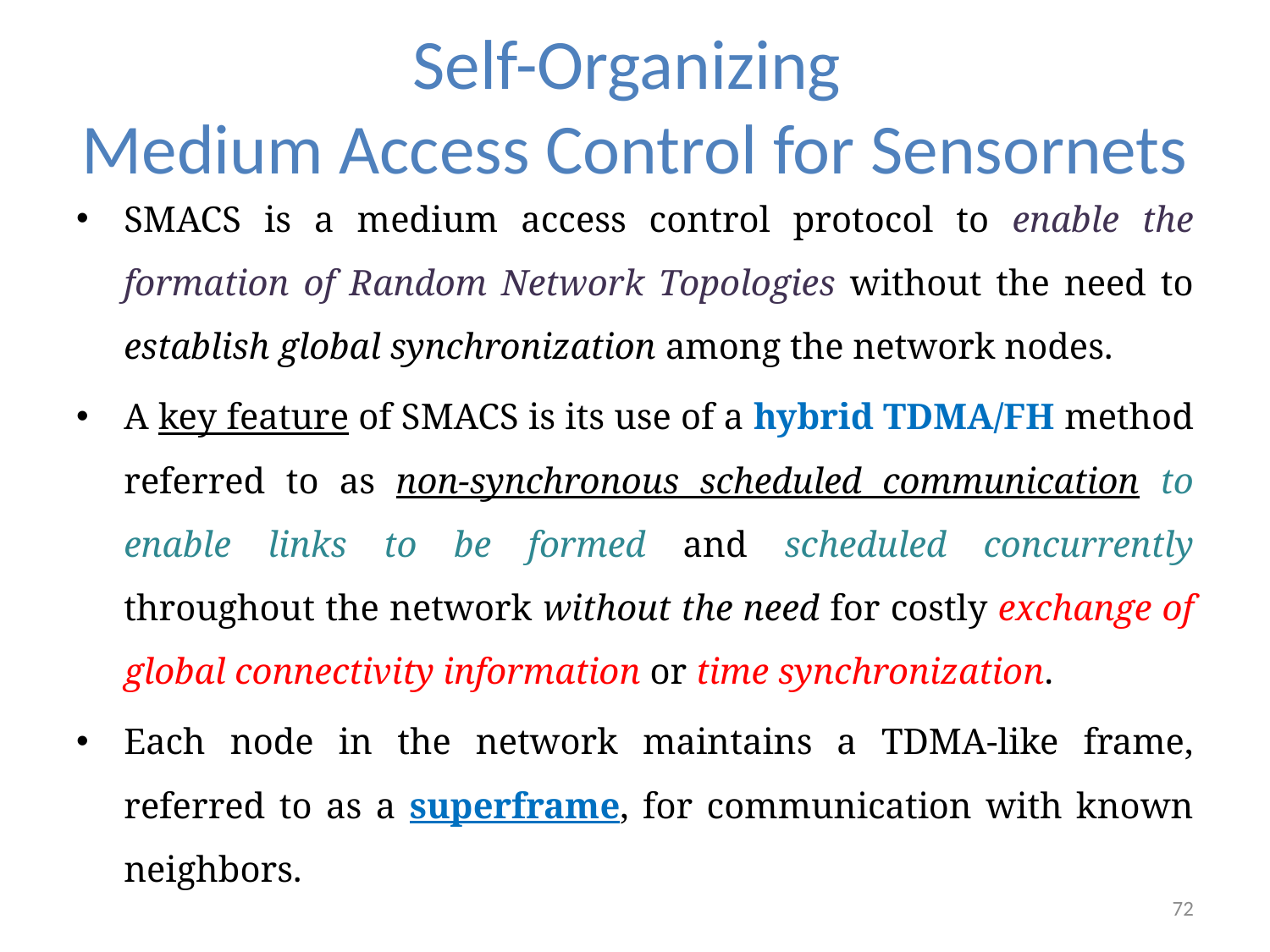

# Self-Organizing Medium Access Control for Sensornets
SMACS is a medium access control protocol to enable the formation of Random Network Topologies without the need to establish global synchronization among the network nodes.
A key feature of SMACS is its use of a hybrid TDMA/FH method referred to as non-synchronous scheduled communication to enable links to be formed and scheduled concurrently throughout the network without the need for costly exchange of global connectivity information or time synchronization.
Each node in the network maintains a TDMA-like frame, referred to as a superframe, for communication with known neighbors.
72